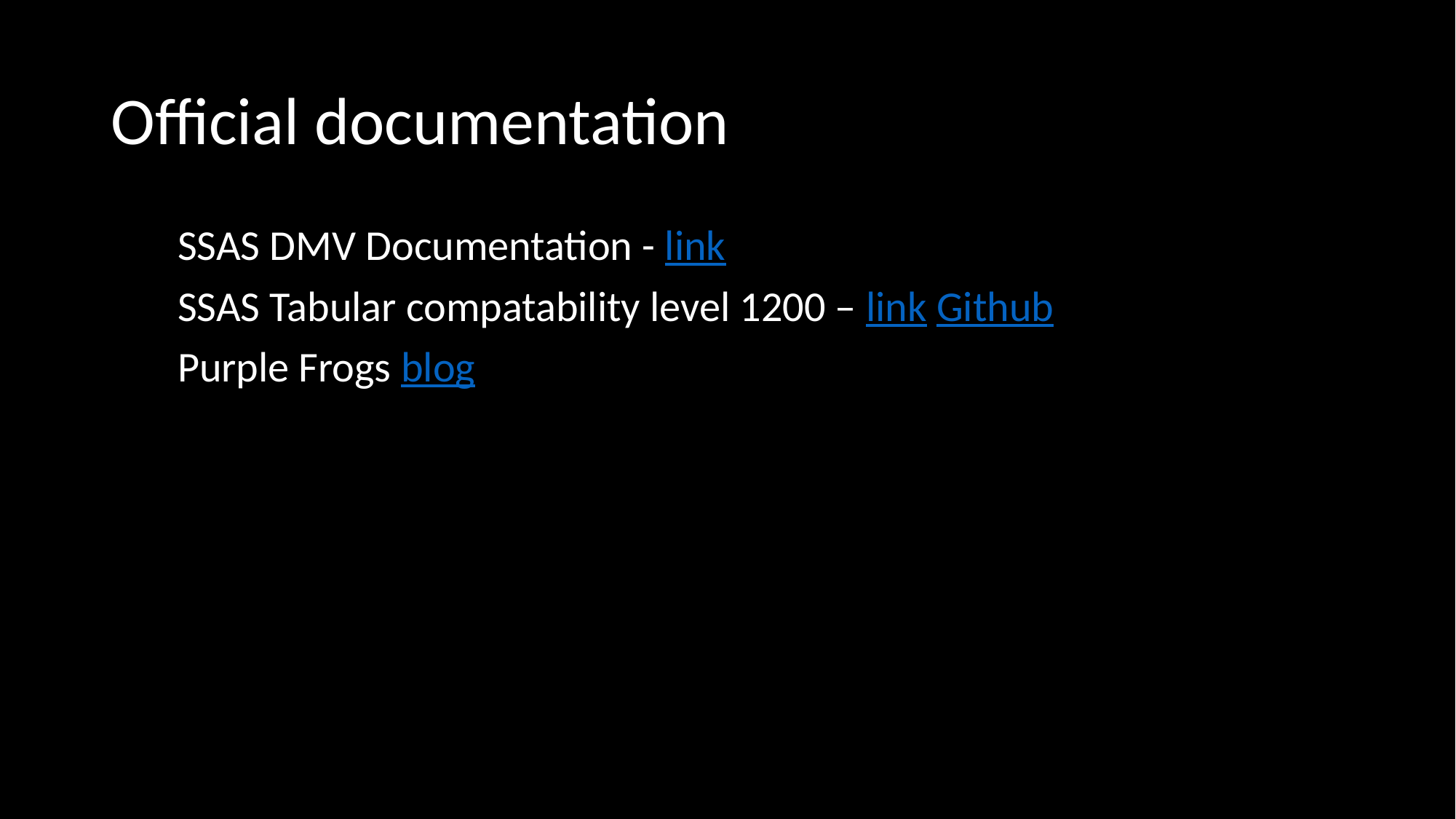

# Official documentation
SSAS DMV Documentation - link
SSAS Tabular compatability level 1200 – link Github
Purple Frogs blog